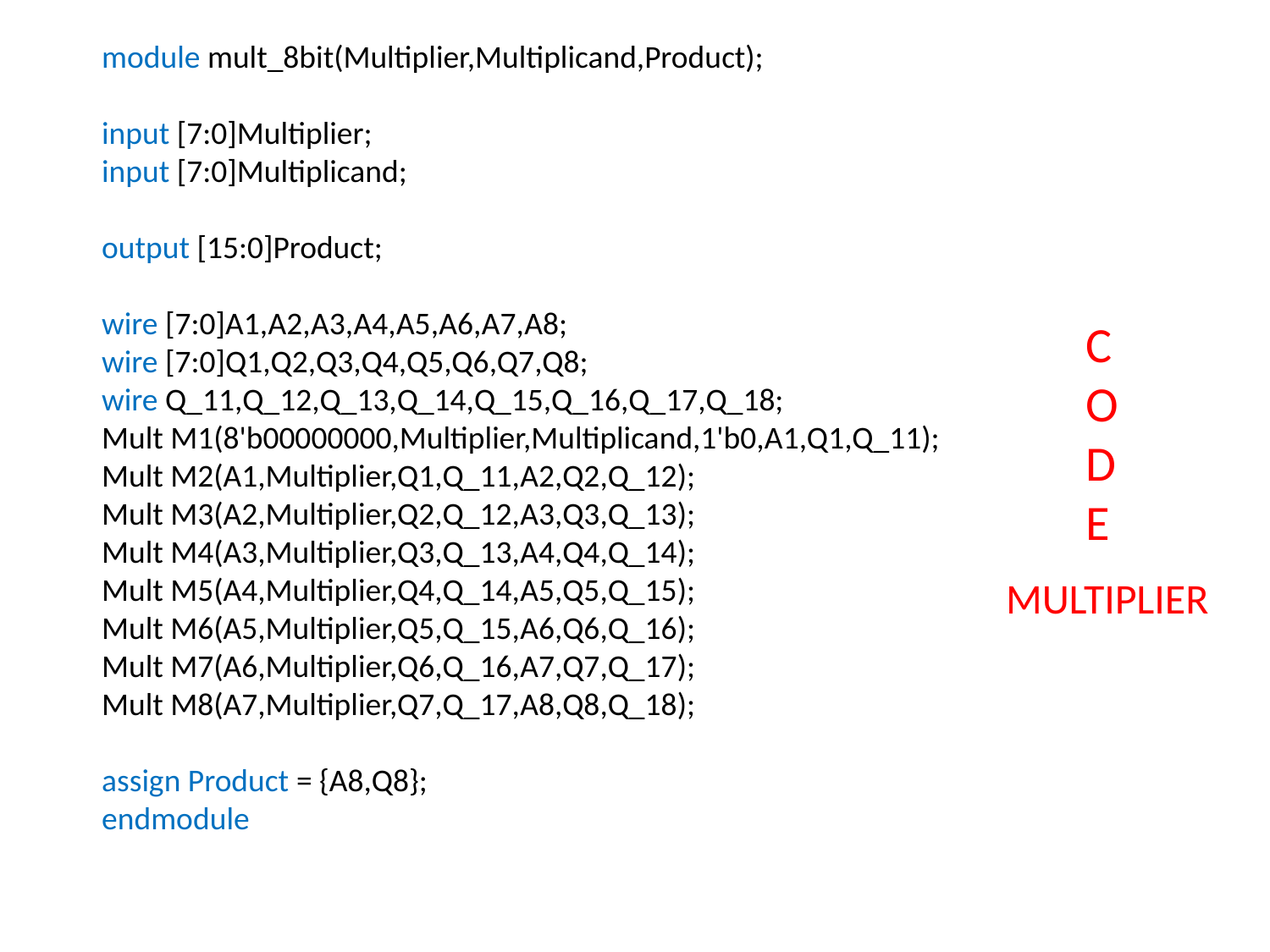

module mult_8bit(Multiplier,Multiplicand,Product);

input [7:0]Multiplier;
input [7:0]Multiplicand;

output [15:0]Product;

wire [7:0]A1,A2,A3,A4,A5,A6,A7,A8;
wire [7:0]Q1,Q2,Q3,Q4,Q5,Q6,Q7,Q8;
wire Q_11,Q_12,Q_13,Q_14,Q_15,Q_16,Q_17,Q_18;
Mult M1(8'b00000000,Multiplier,Multiplicand,1'b0,A1,Q1,Q_11);
Mult M2(A1,Multiplier,Q1,Q_11,A2,Q2,Q_12);
Mult M3(A2,Multiplier,Q2,Q_12,A3,Q3,Q_13);
Mult M4(A3,Multiplier,Q3,Q_13,A4,Q4,Q_14);
Mult M5(A4,Multiplier,Q4,Q_14,A5,Q5,Q_15);
Mult M6(A5,Multiplier,Q5,Q_15,A6,Q6,Q_16);
Mult M7(A6,Multiplier,Q6,Q_16,A7,Q7,Q_17);
Mult M8(A7,Multiplier,Q7,Q_17,A8,Q8,Q_18);

assign Product = {A8,Q8};
endmodule
C
O
D
E
MULTIPLIER